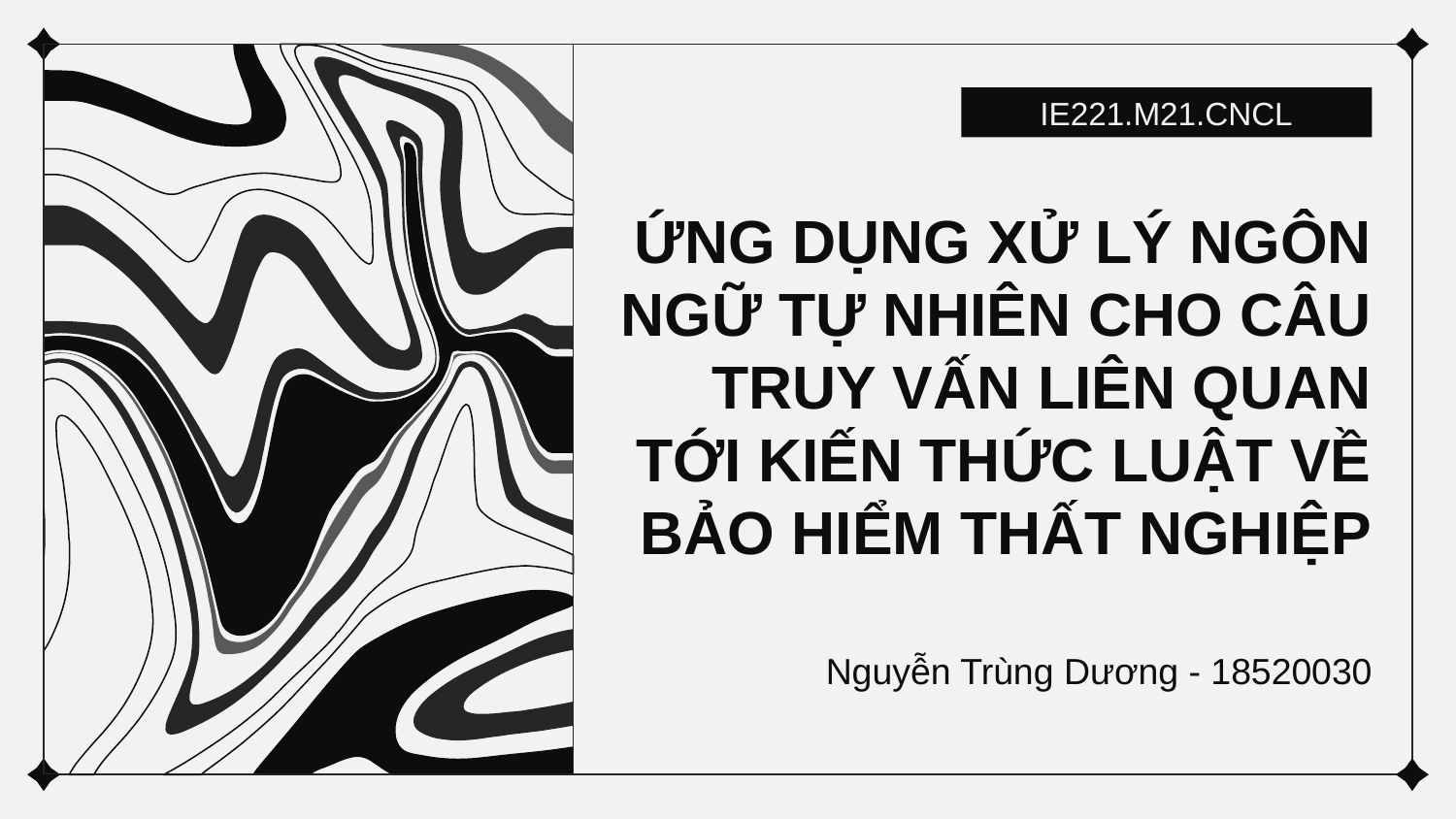

IE221.M21.CNCL
# ỨNG DỤNG XỬ LÝ NGÔN NGỮ TỰ NHIÊN CHO CÂU TRUY VẤN LIÊN QUAN TỚI KIẾN THỨC LUẬT VỀ BẢO HIỂM THẤT NGHIỆP
Nguyễn Trùng Dương - 18520030